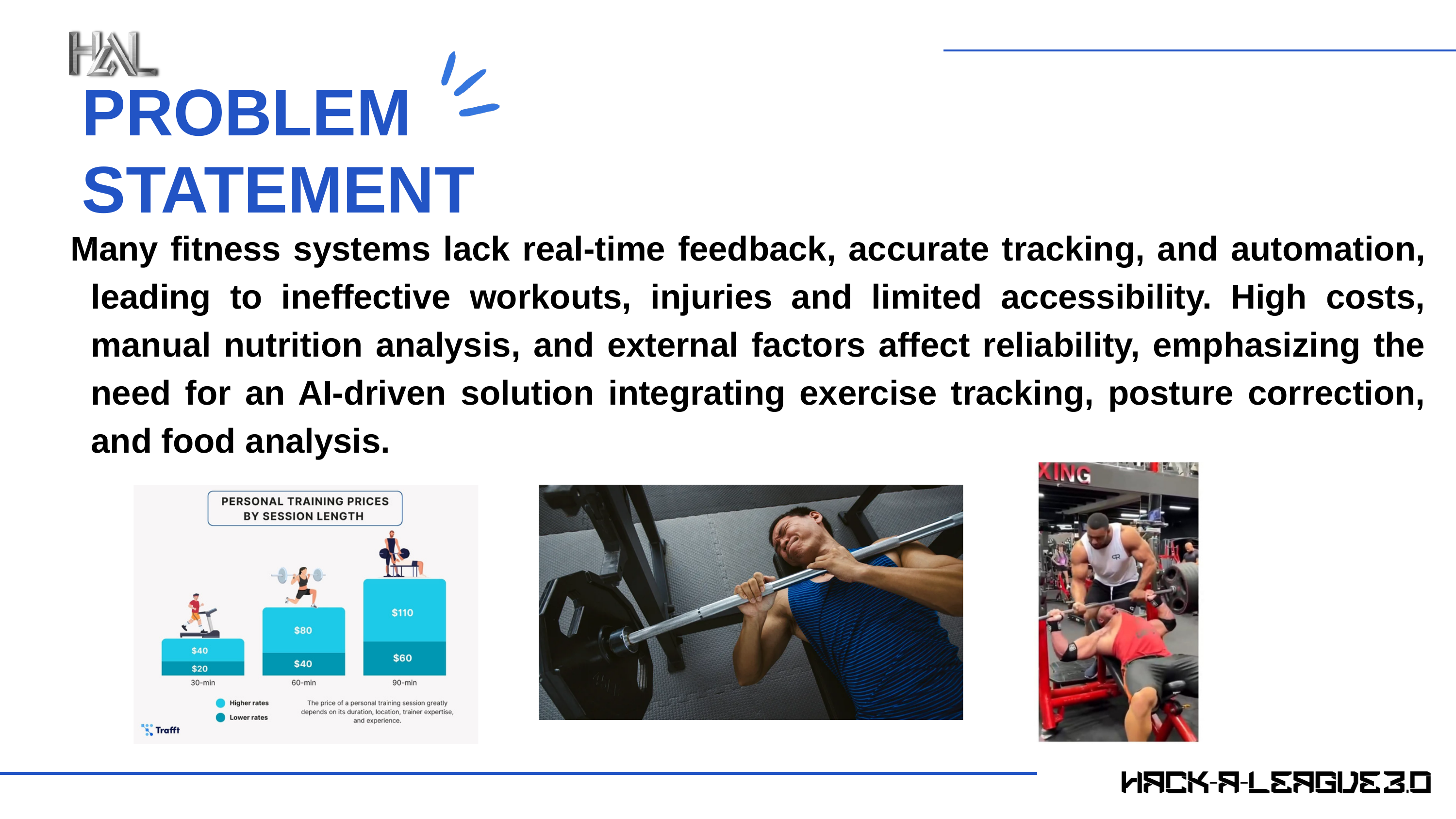

PROBLEM STATEMENT
Many fitness systems lack real-time feedback, accurate tracking, and automation, leading to ineffective workouts, injuries and limited accessibility. High costs, manual nutrition analysis, and external factors affect reliability, emphasizing the need for an AI-driven solution integrating exercise tracking, posture correction, and food analysis.